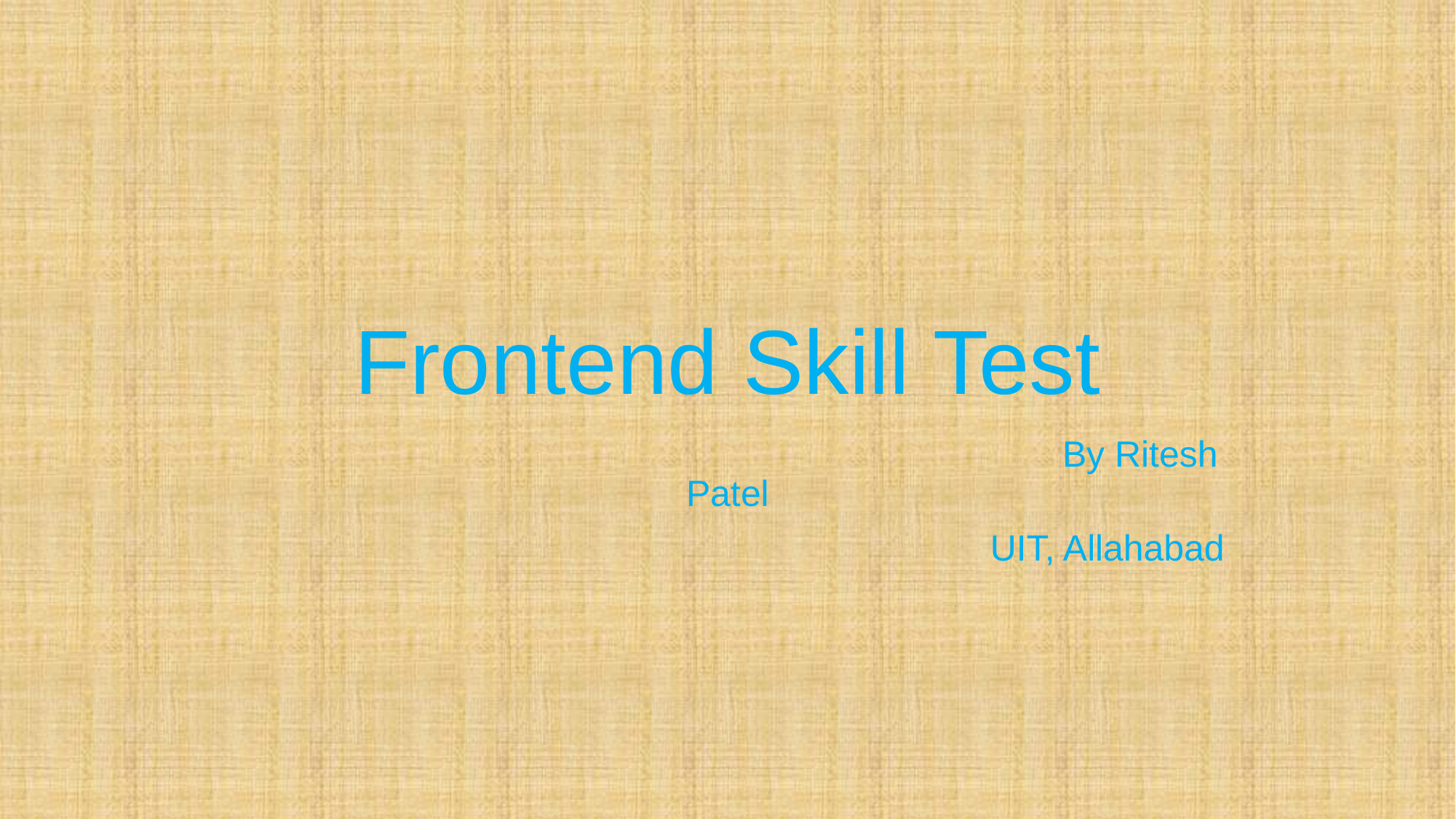

# Frontend Skill Test
                                                                                 By Ritesh Patel
					                     UIT, Allahabad